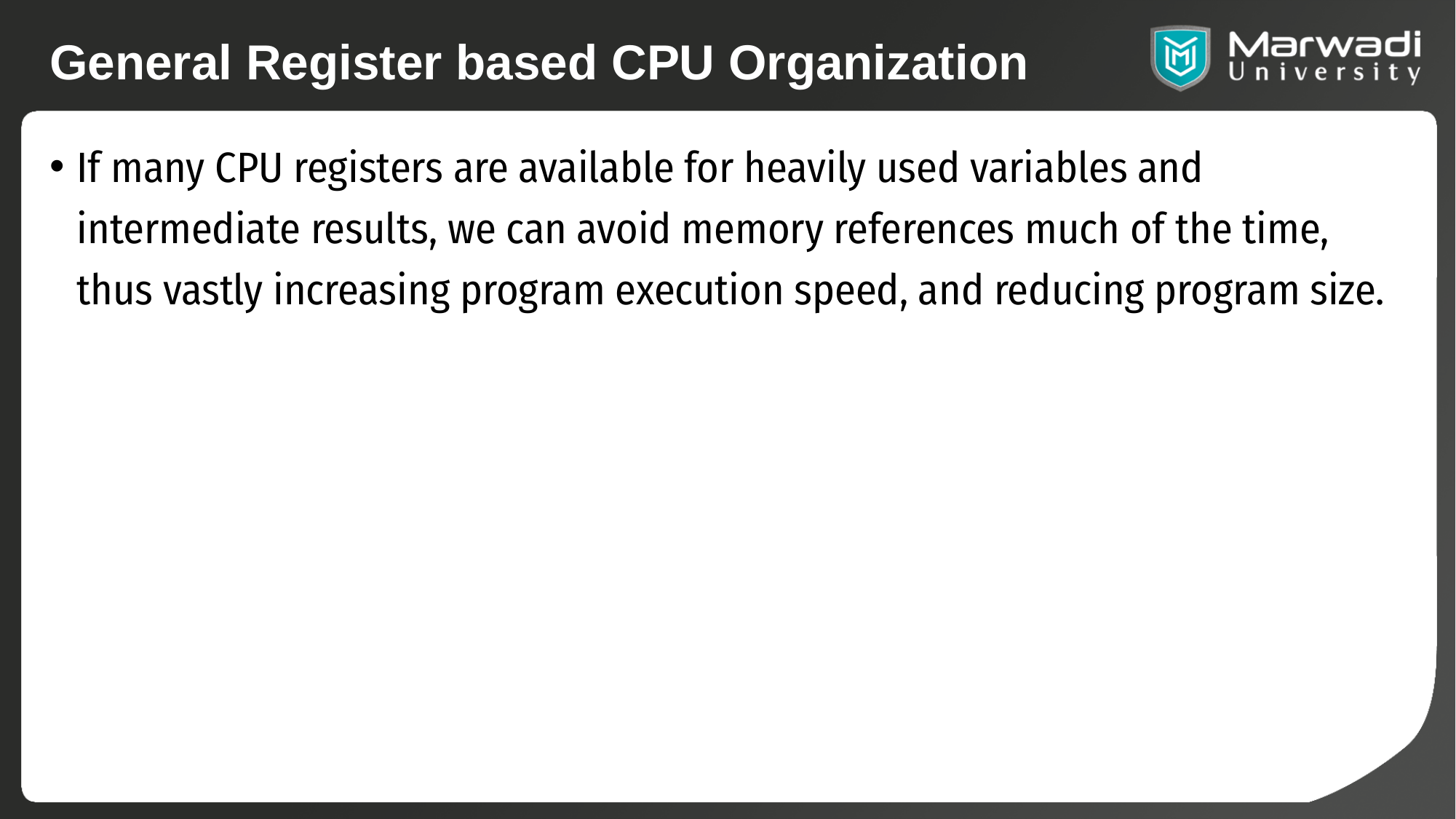

# General Register based CPU Organization
If many CPU registers are available for heavily used variables and intermediate results, we can avoid memory references much of the time, thus vastly increasing program execution speed, and reducing program size.